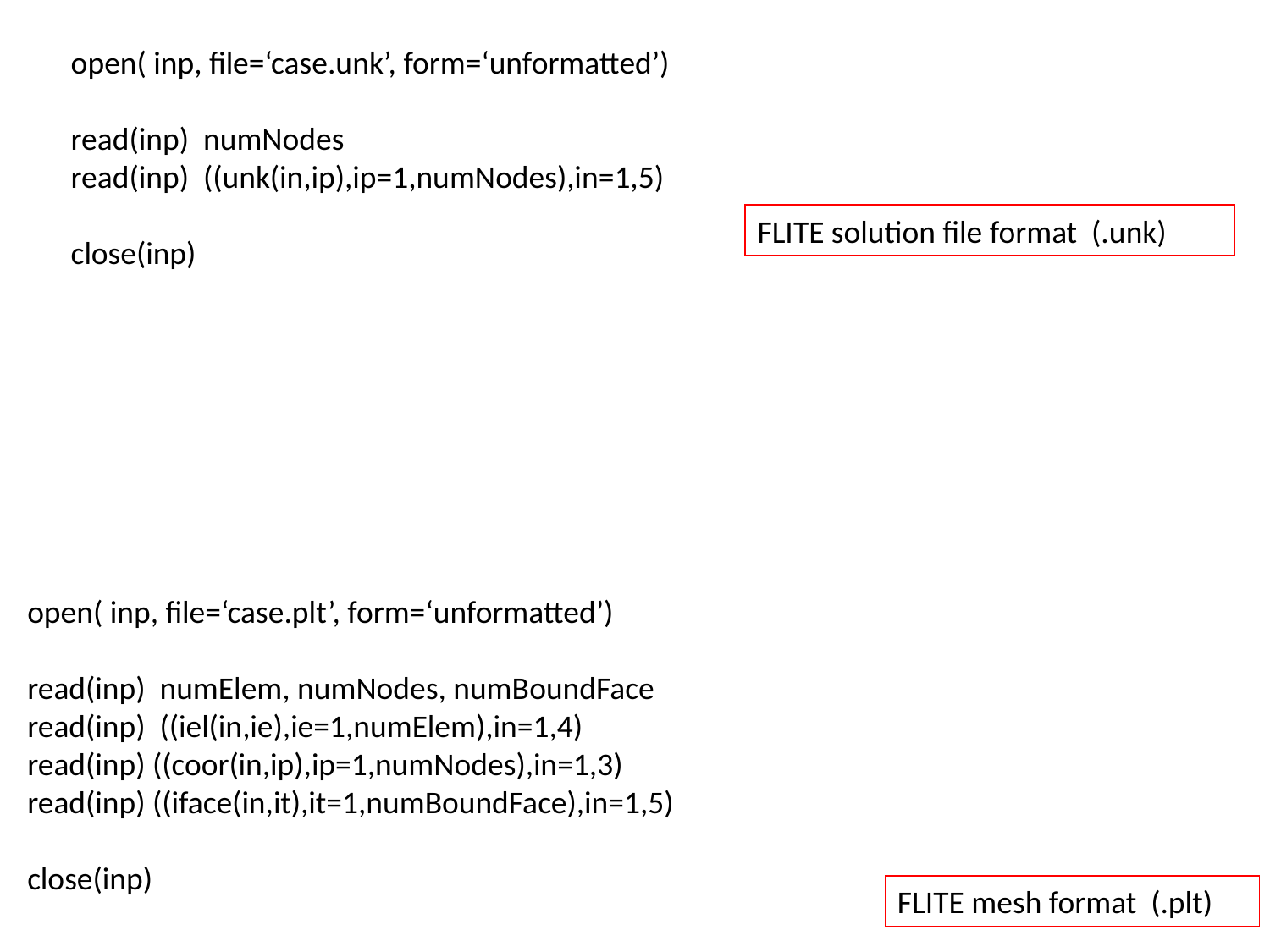

open( inp, file=‘case.unk’, form=‘unformatted’)

read(inp)  numNodes
read(inp)  ((unk(in,ip),ip=1,numNodes),in=1,5)

close(inp)
FLITE solution file format  (.unk)
open( inp, file=‘case.plt’, form=‘unformatted’)

read(inp)  numElem, numNodes, numBoundFace
read(inp)  ((iel(in,ie),ie=1,numElem),in=1,4)
read(inp) ((coor(in,ip),ip=1,numNodes),in=1,3)
read(inp) ((iface(in,it),it=1,numBoundFace),in=1,5)

close(inp)
FLITE mesh format  (.plt)